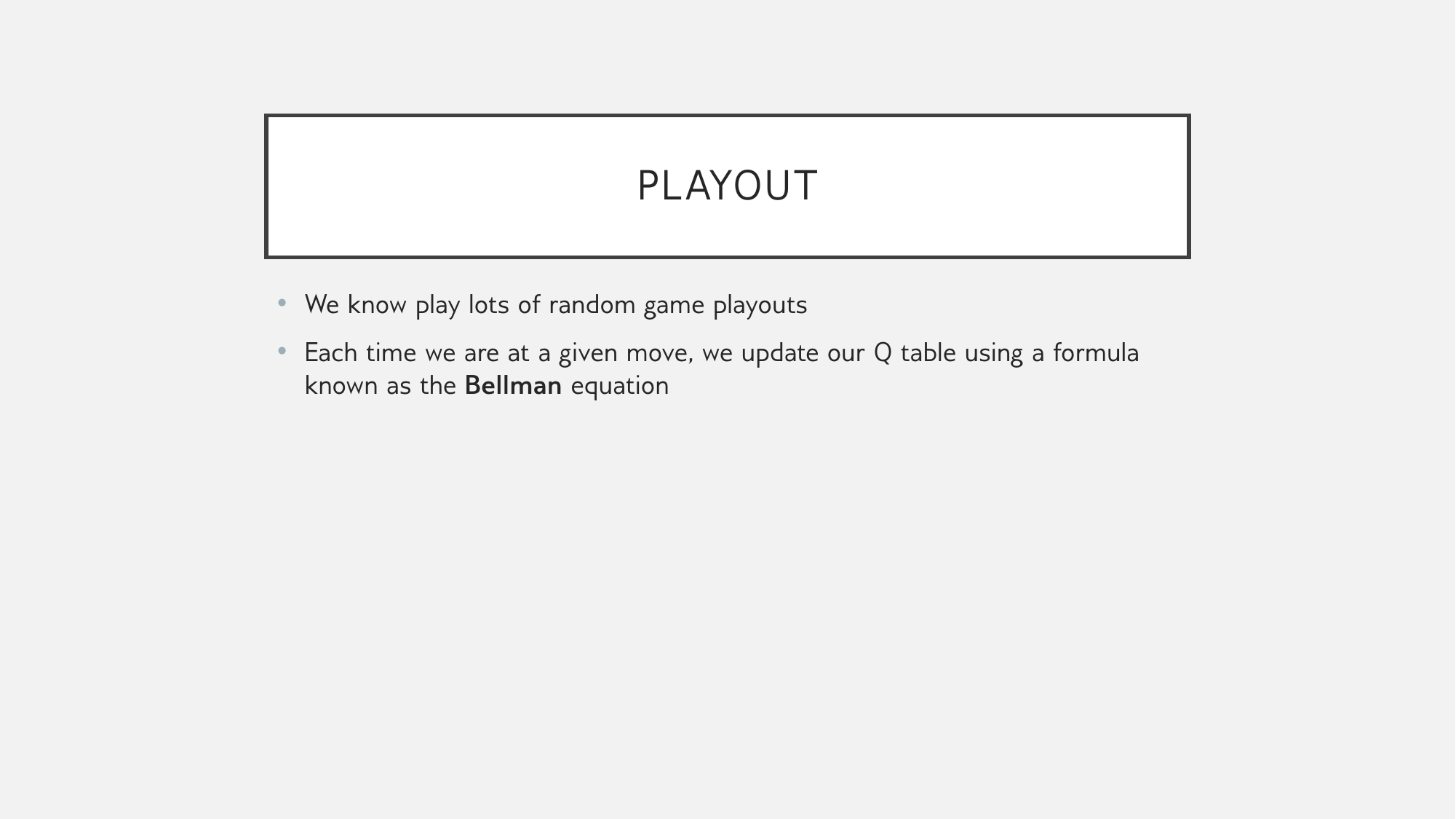

# Playout
We know play lots of random game playouts
Each time we are at a given move, we update our Q table using a formula known as the Bellman equation